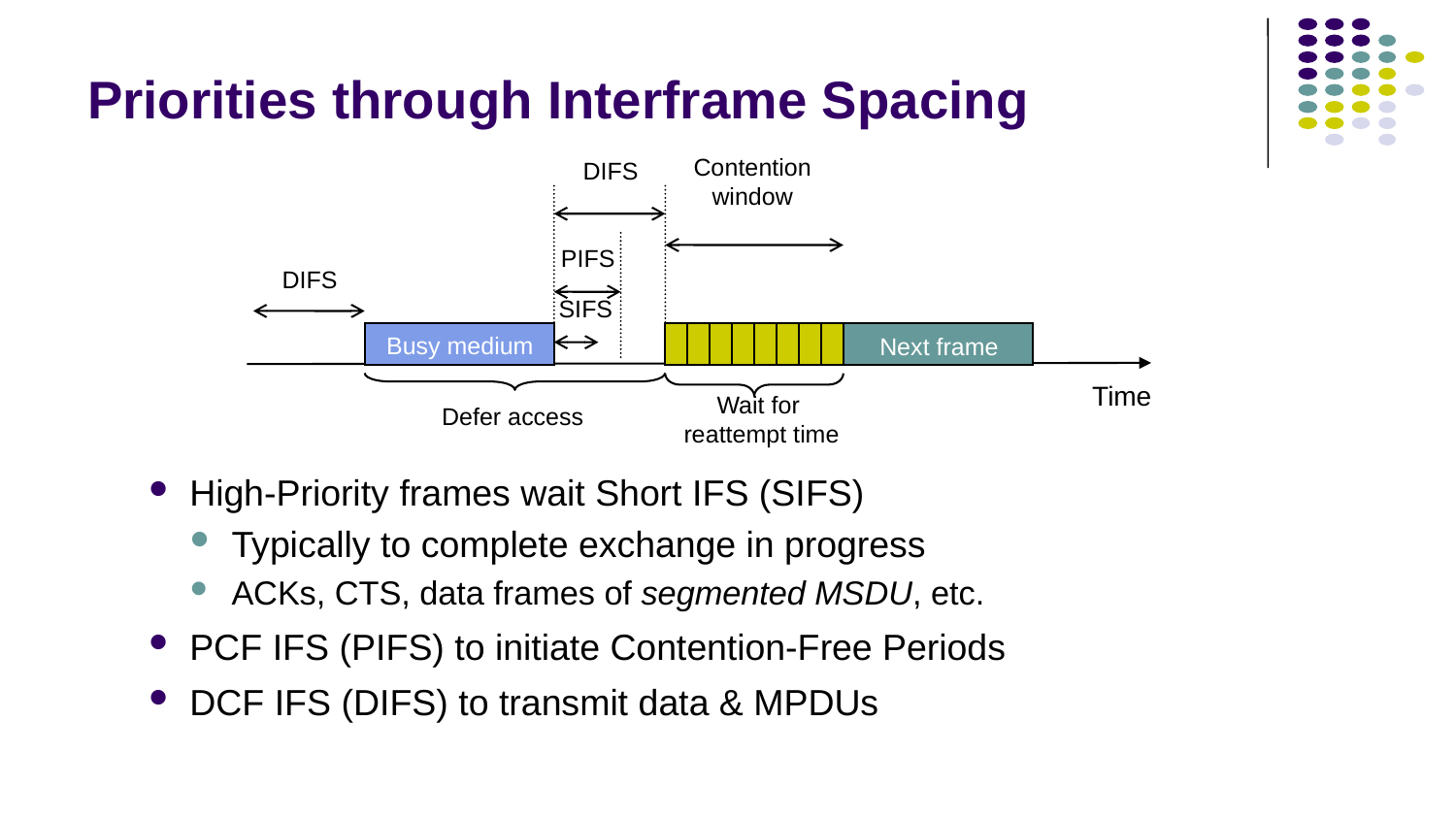

# Priorities through Interframe Spacing
Contention
window
DIFS

PIFS

DIFS
SIFS

Busy medium
Next frame

Time
Wait for
reattempt time
Defer access
High-Priority frames wait Short IFS (SIFS)
Typically to complete exchange in progress
ACKs, CTS, data frames of segmented MSDU, etc.
PCF IFS (PIFS) to initiate Contention-Free Periods
DCF IFS (DIFS) to transmit data & MPDUs